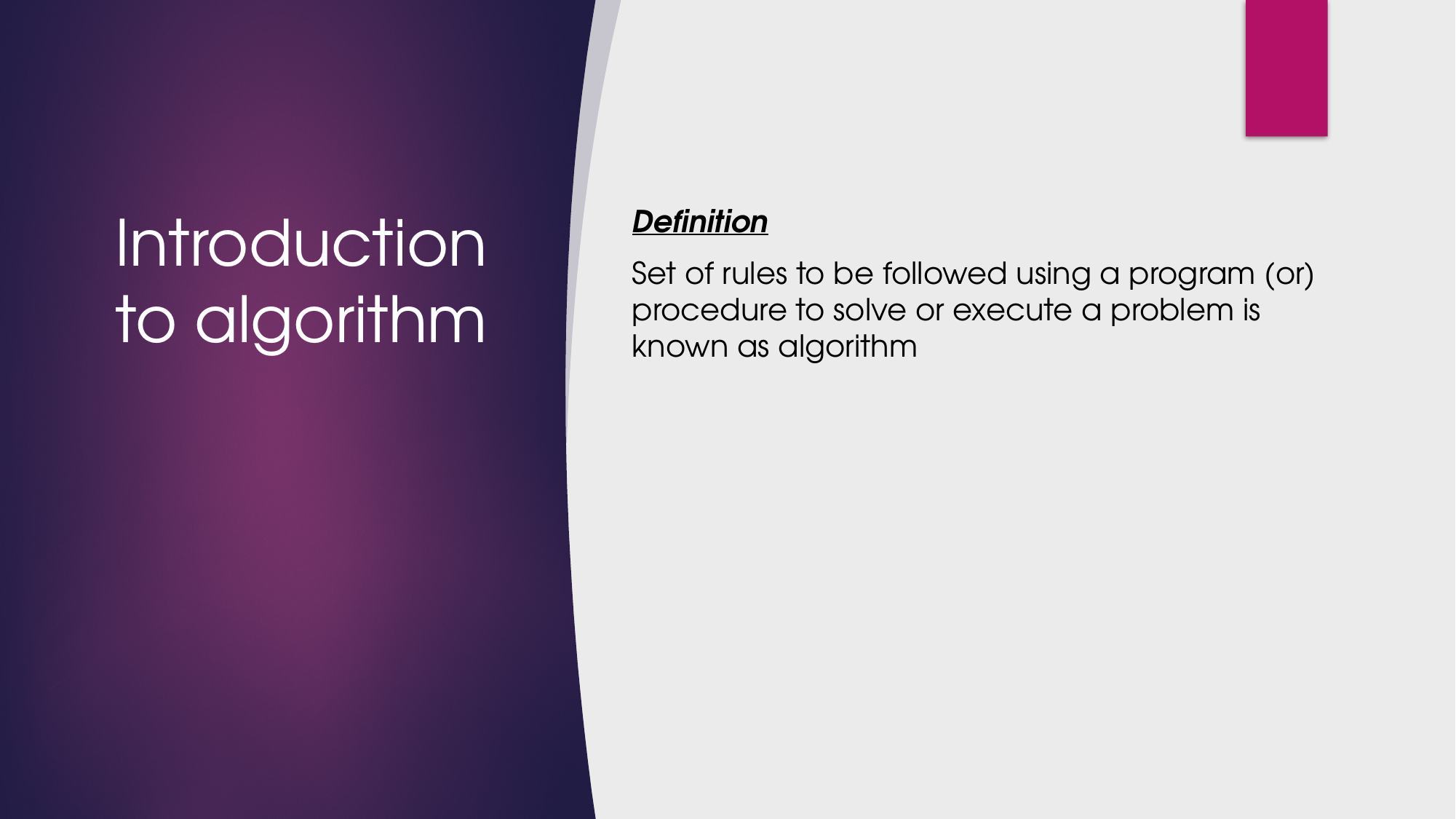

# Introduction to algorithm
Definition
Set of rules to be followed using a program (or) procedure to solve or execute a problem is known as algorithm